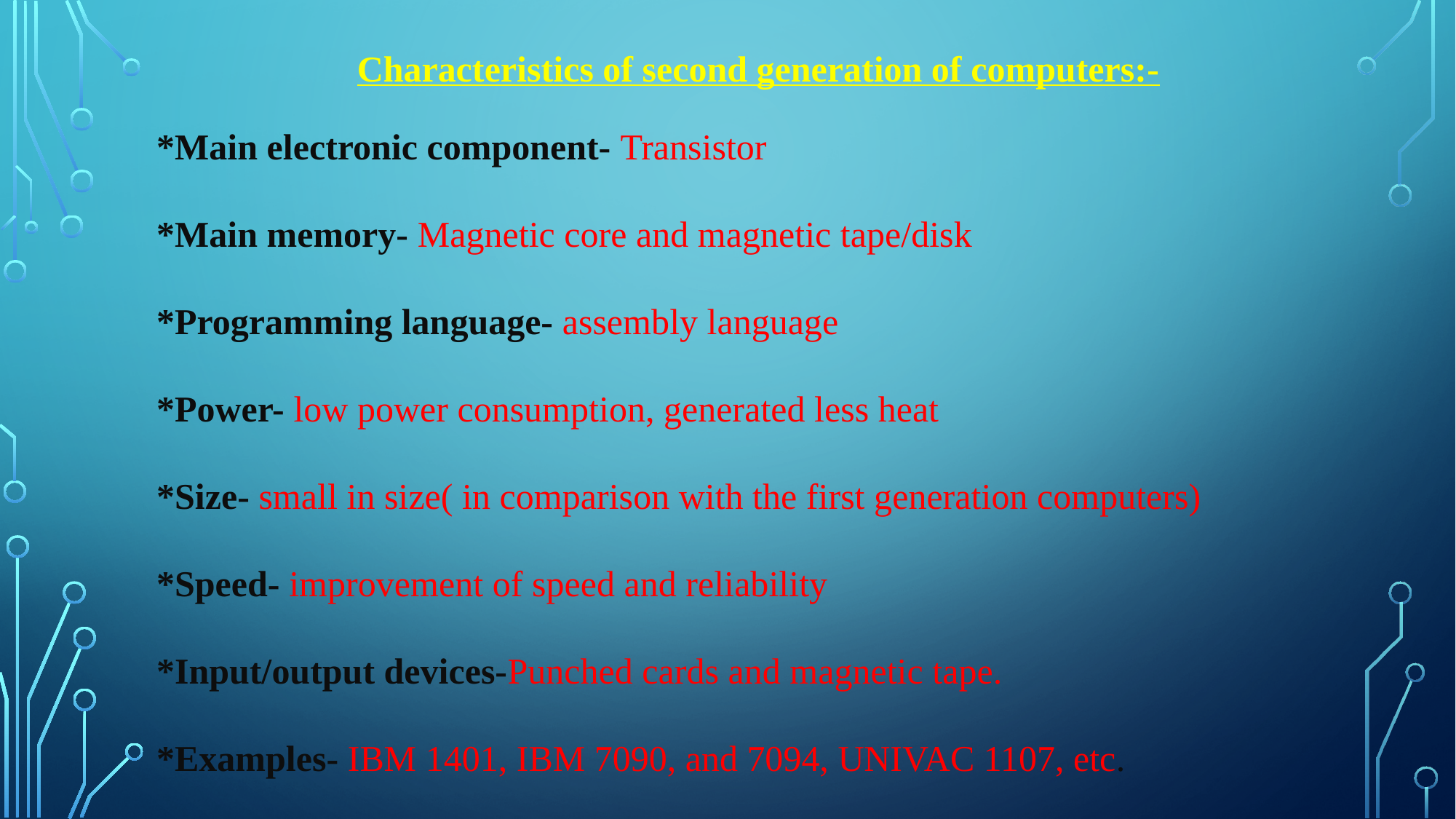

Characteristics of second generation of computers:-
*Main electronic component- Transistor

*Main memory- Magnetic core and magnetic tape/disk

*Programming language- assembly language

*Power- low power consumption, generated less heat

*Size- small in size( in comparison with the first generation computers)

*Speed- improvement of speed and reliability

*Input/output devices-Punched cards and magnetic tape.

*Examples- IBM 1401, IBM 7090, and 7094, UNIVAC 1107, etc.